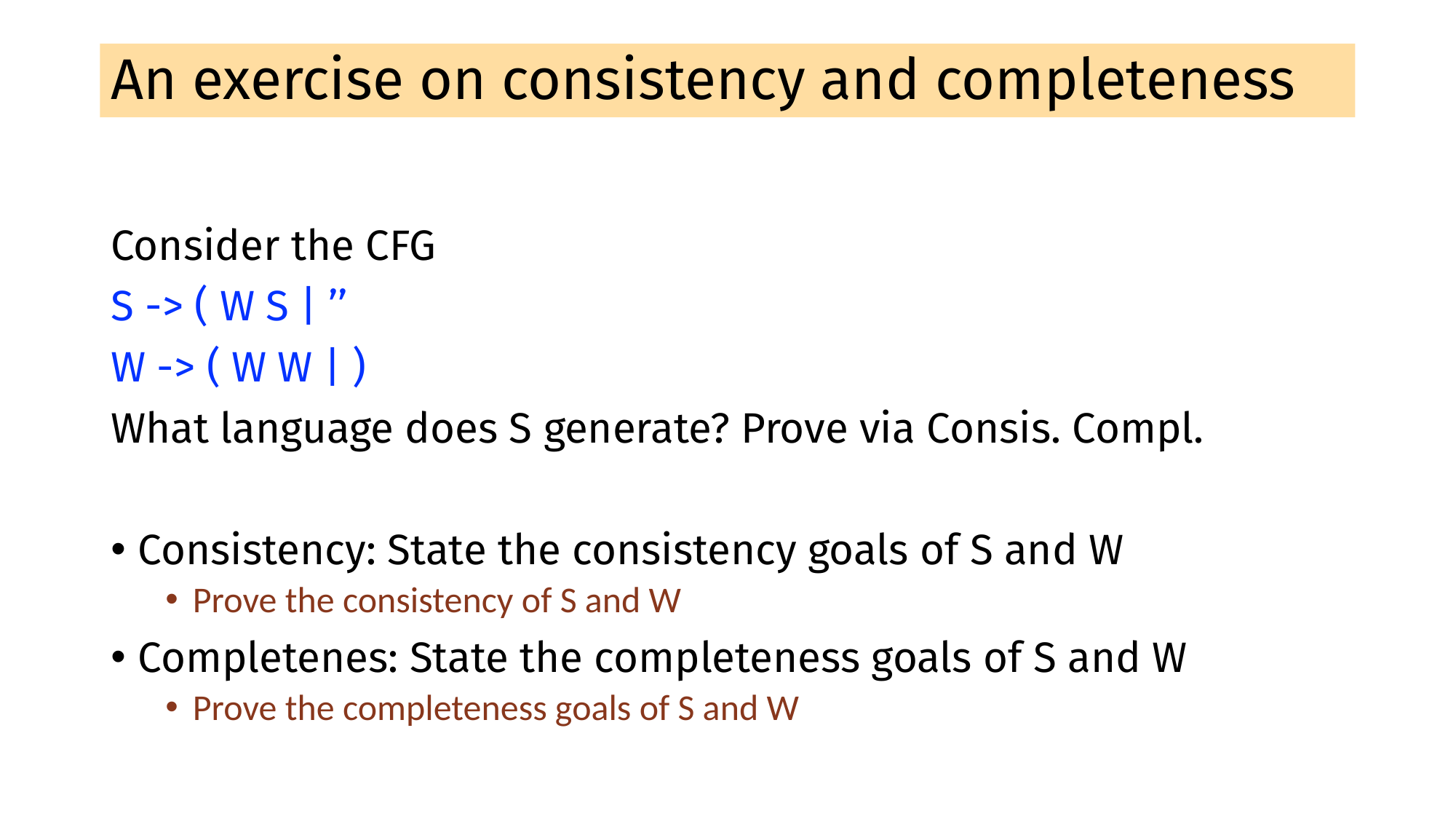

# An exercise on consistency and completeness
Consider the CFG
S -> ( W S | ’’
W -> ( W W | )
What language does S generate? Prove via Consis. Compl.

Consistency: State the consistency goals of S and W
Prove the consistency of S and W
Completenes: State the completeness goals of S and W
Prove the completeness goals of S and W